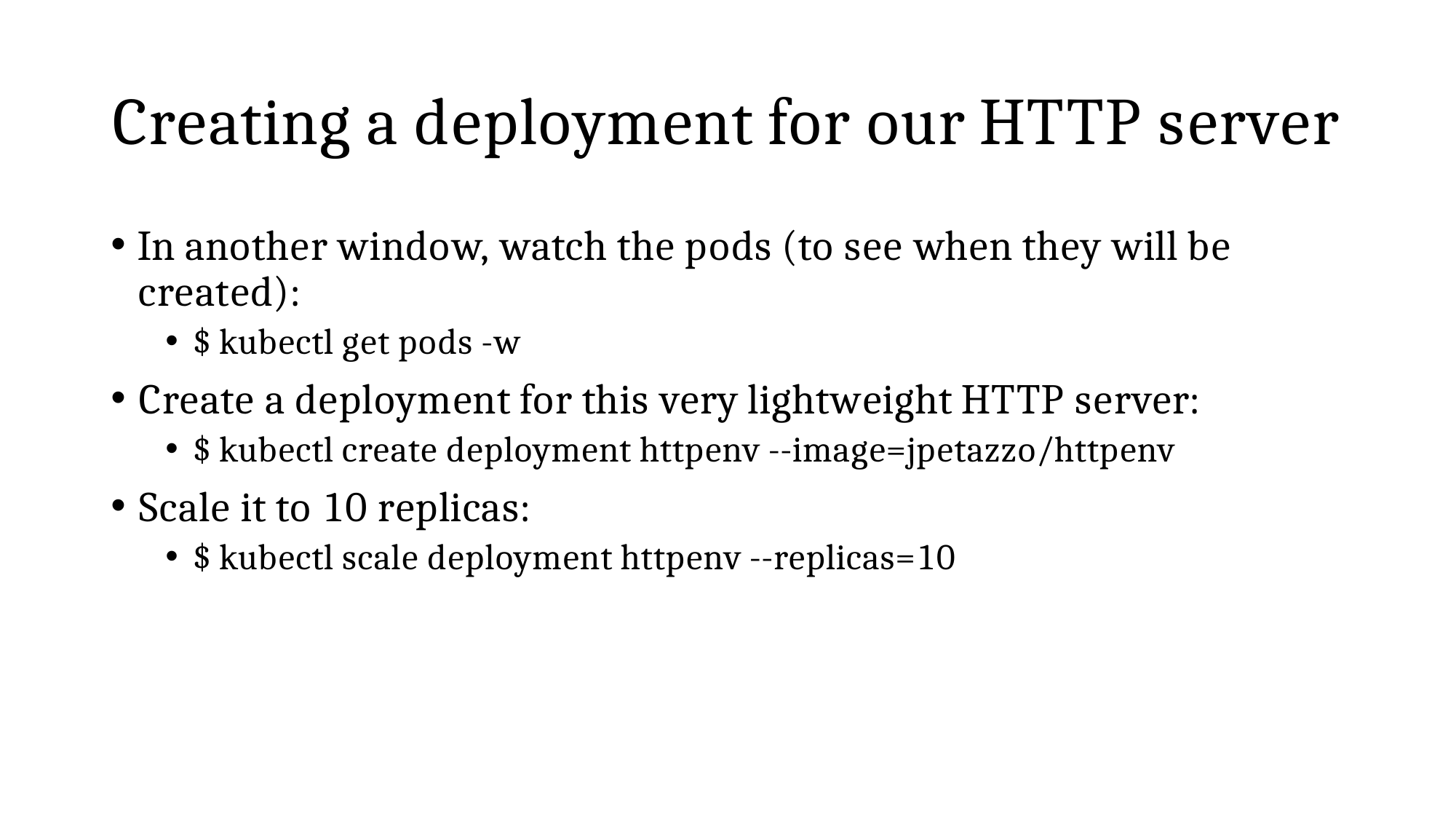

# Creating a deployment for our HTTP server
In another window, watch the pods (to see when they will be created):
$ kubectl get pods -w
Create a deployment for this very lightweight HTTP server:
$ kubectl create deployment httpenv --image=jpetazzo/httpenv
Scale it to 10 replicas:
$ kubectl scale deployment httpenv --replicas=10